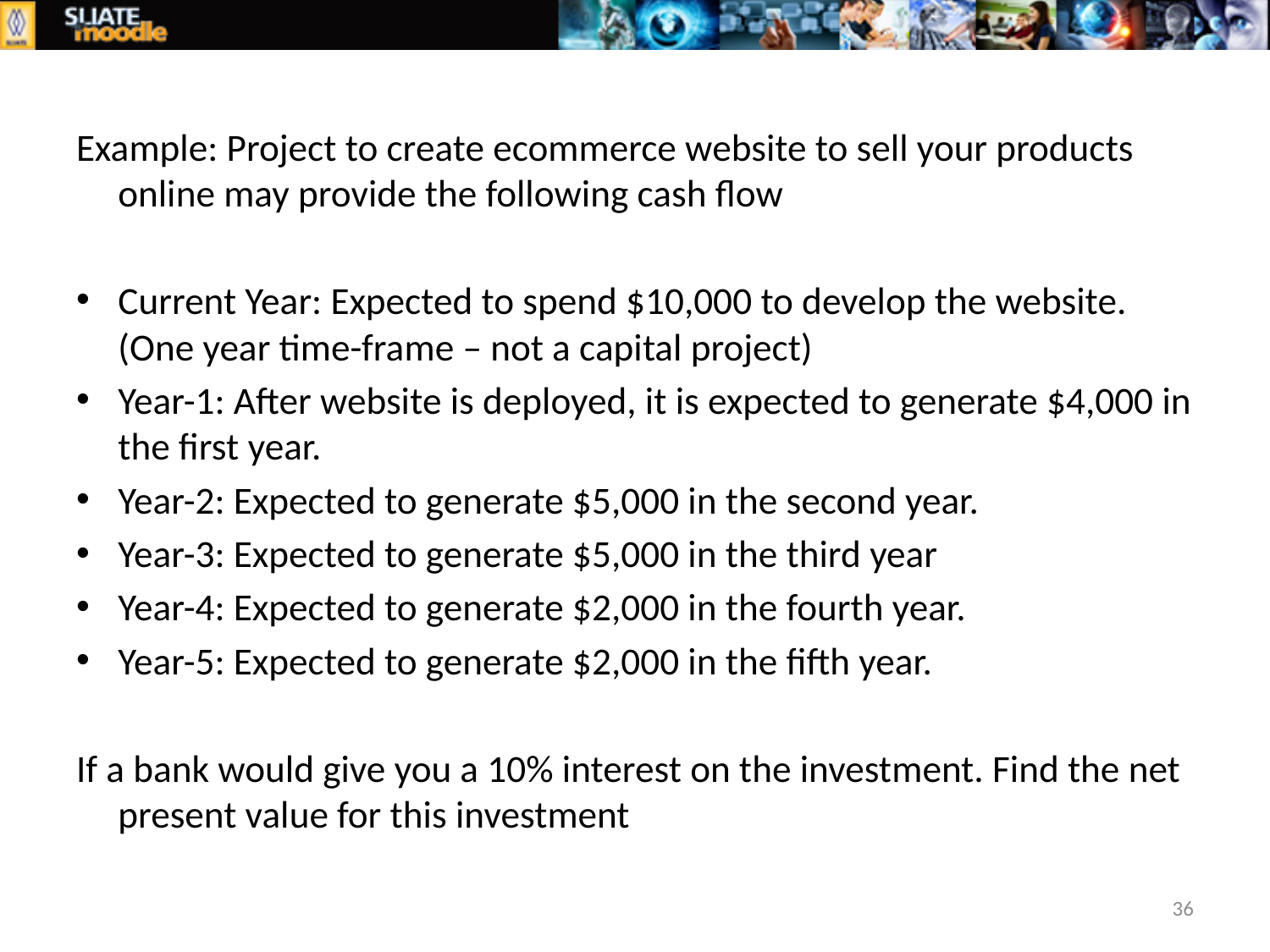

Example: Project to create ecommerce website to sell your products online may provide the following cash flow

Current Year: Expected to spend $10,000 to develop the website.(One year time-frame – not a capital project)
Year-1: After website is deployed, it is expected to generate $4,000 in the first year.
Year-2: Expected to generate $5,000 in the second year.
Year-3: Expected to generate $5,000 in the third year
Year-4: Expected to generate $2,000 in the fourth year.
Year-5: Expected to generate $2,000 in the fifth year.

If a bank would give you a 10% interest on the investment. Find the net present value for this investment

36